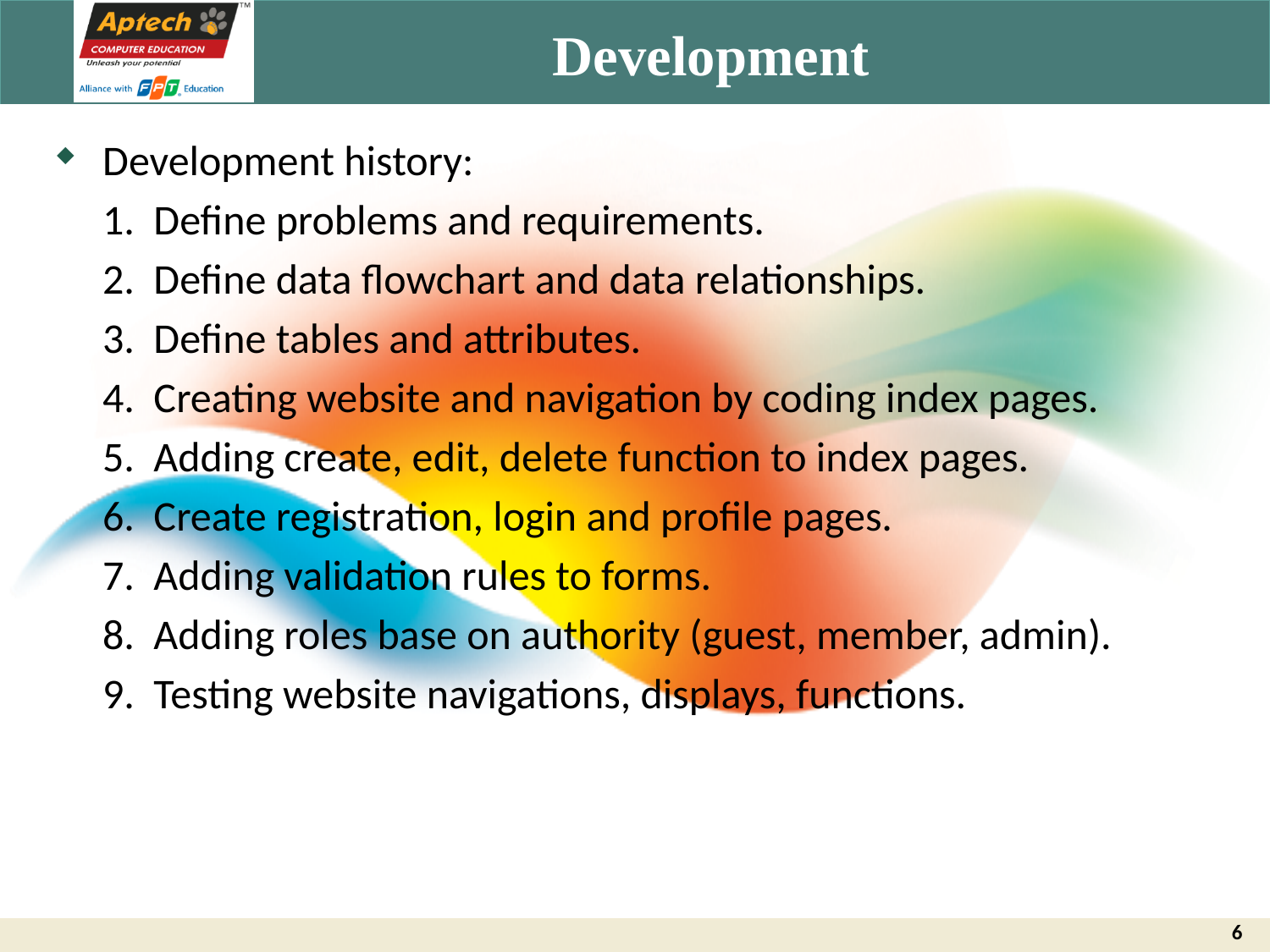

# Development
Development history:
     1.  Define problems and requirements.
     2.  Define data flowchart and data relationships.
     3.  Define tables and attributes.
     4.  Creating website and navigation by coding index pages.
     5.  Adding create, edit, delete function to index pages.
     6.  Create registration, login and profile pages.
     7.  Adding validation rules to forms.
     8.  Adding roles base on authority (guest, member, admin).
     9.  Testing website navigations, displays, functions.

6